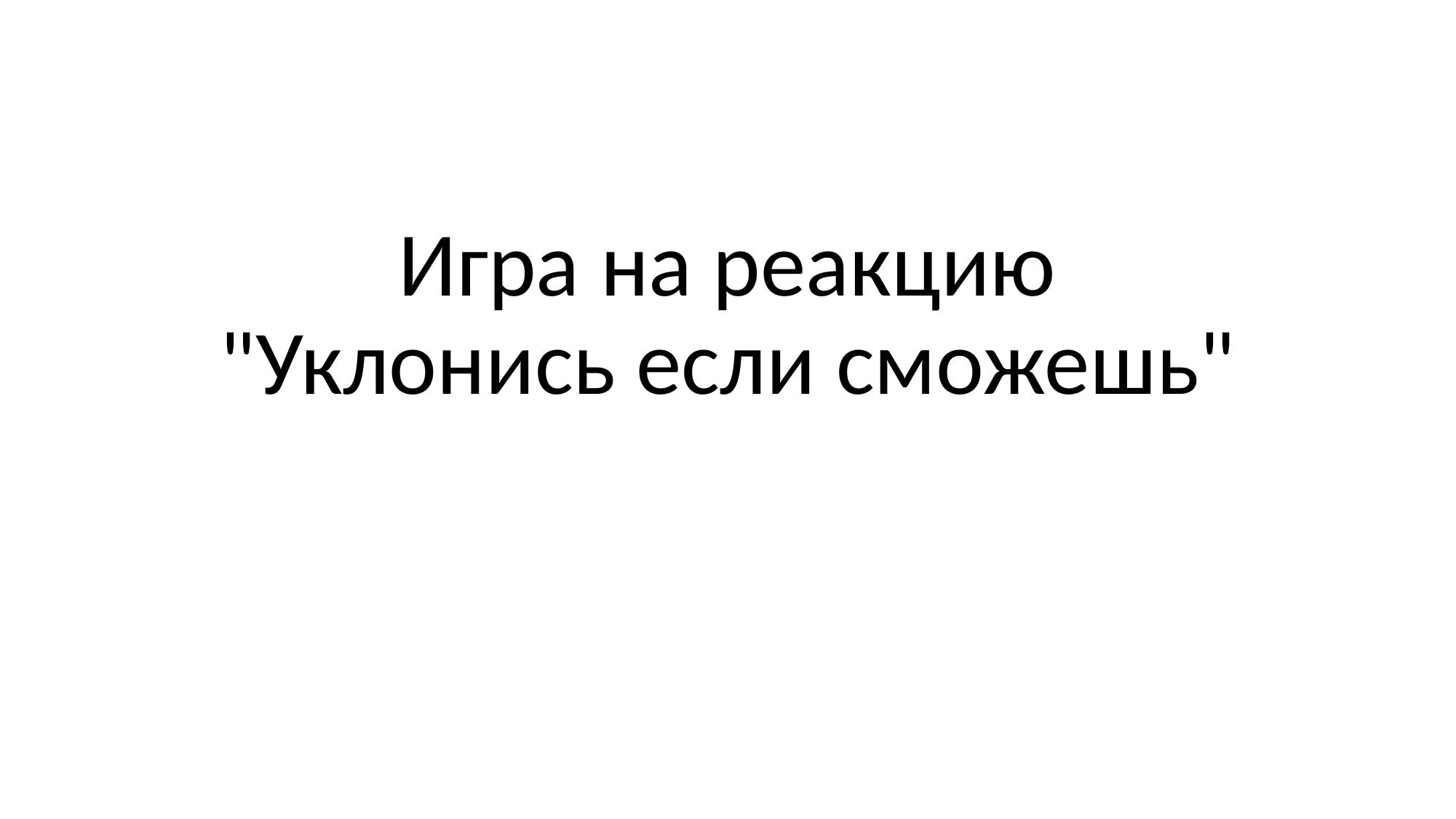

# Игра на реакцию "Уклонись если сможешь"